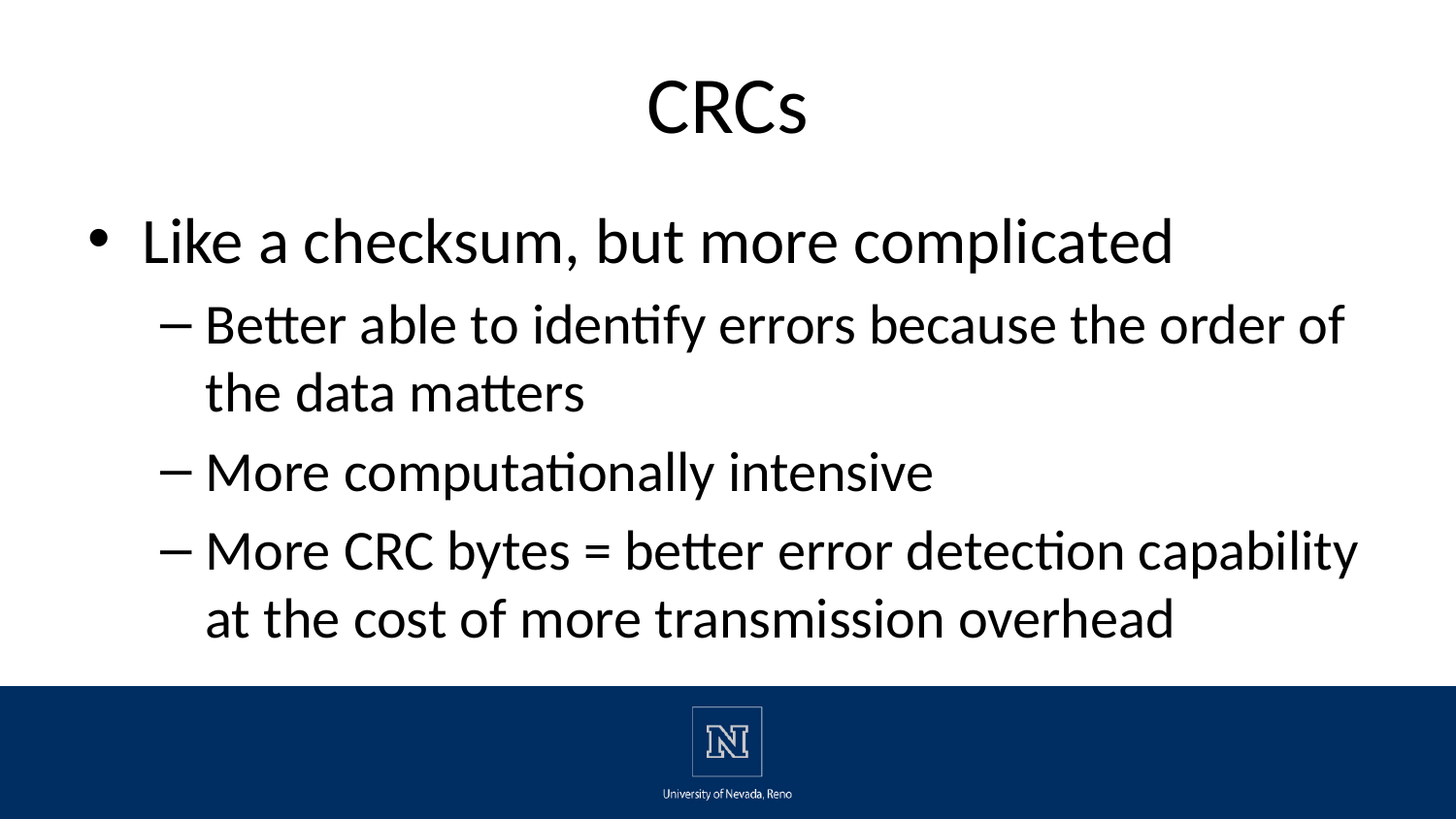

# CRCs
Like a checksum, but more complicated
Better able to identify errors because the order of the data matters
More computationally intensive
More CRC bytes = better error detection capability at the cost of more transmission overhead